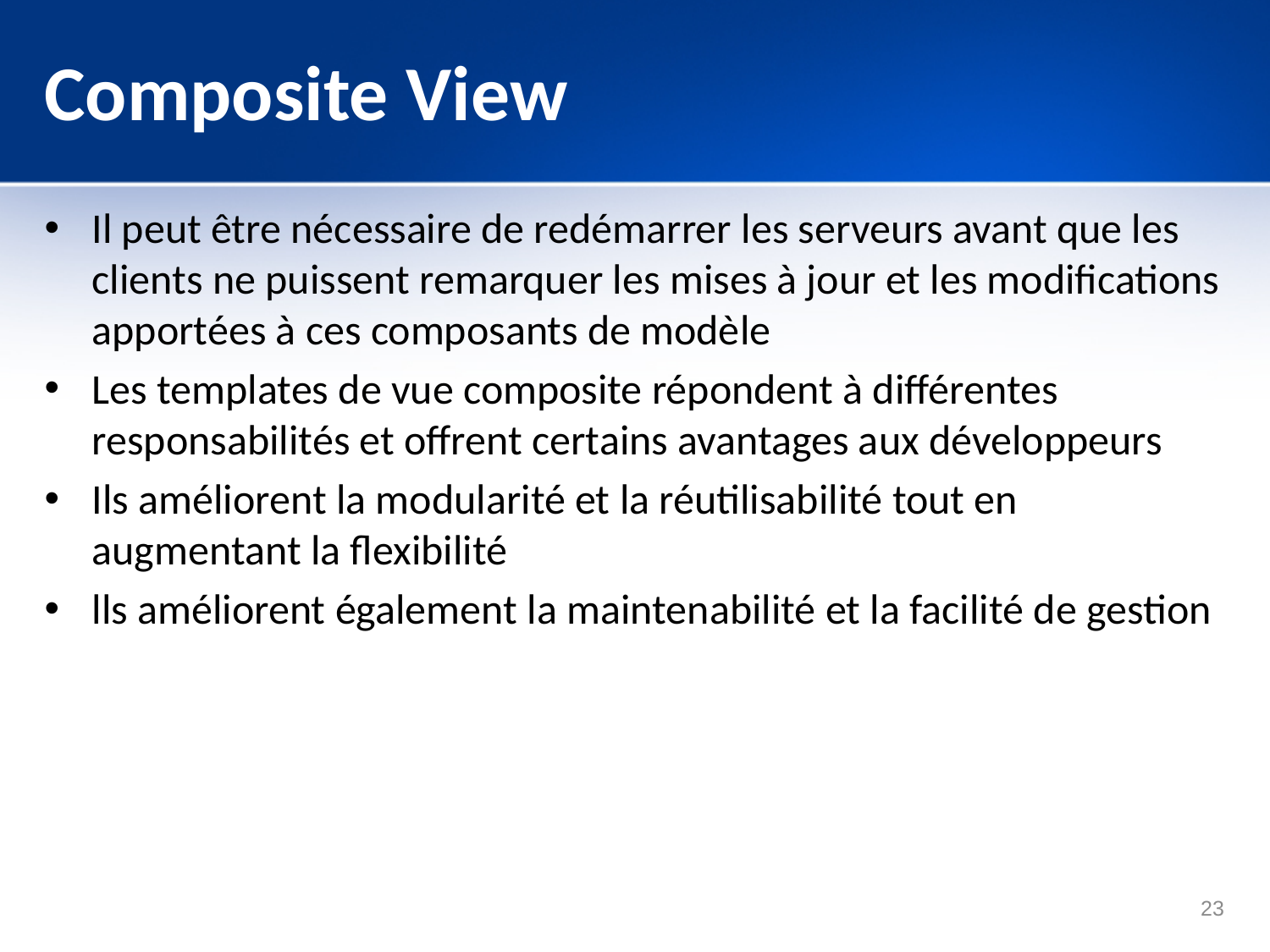

# Composite View
Il peut être nécessaire de redémarrer les serveurs avant que les clients ne puissent remarquer les mises à jour et les modifications apportées à ces composants de modèle
Les templates de vue composite répondent à différentes responsabilités et offrent certains avantages aux développeurs
Ils améliorent la modularité et la réutilisabilité tout en augmentant la flexibilité
lls améliorent également la maintenabilité et la facilité de gestion
23